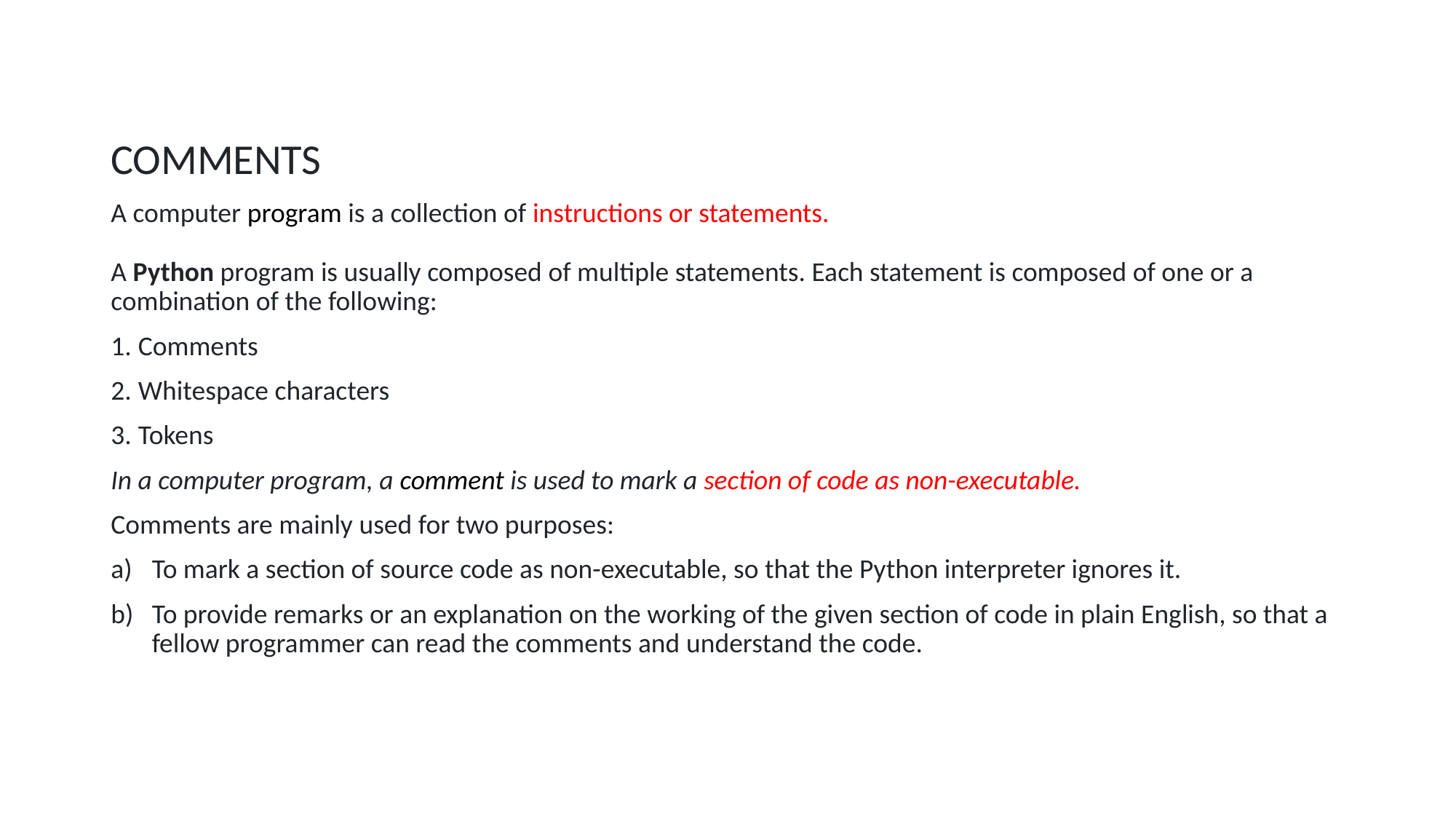

COMMENTS
A computer program is a collection of instructions or statements.
A Python program is usually composed of multiple statements. Each statement is composed of one or a combination of the following:
Comments
Whitespace characters
Tokens
In a computer program, a comment is used to mark a section of code as non-executable.
Comments are mainly used for two purposes:
To mark a section of source code as non-executable, so that the Python interpreter ignores it.
To provide remarks or an explanation on the working of the given section of code in plain English, so that a fellow programmer can read the comments and understand the code.